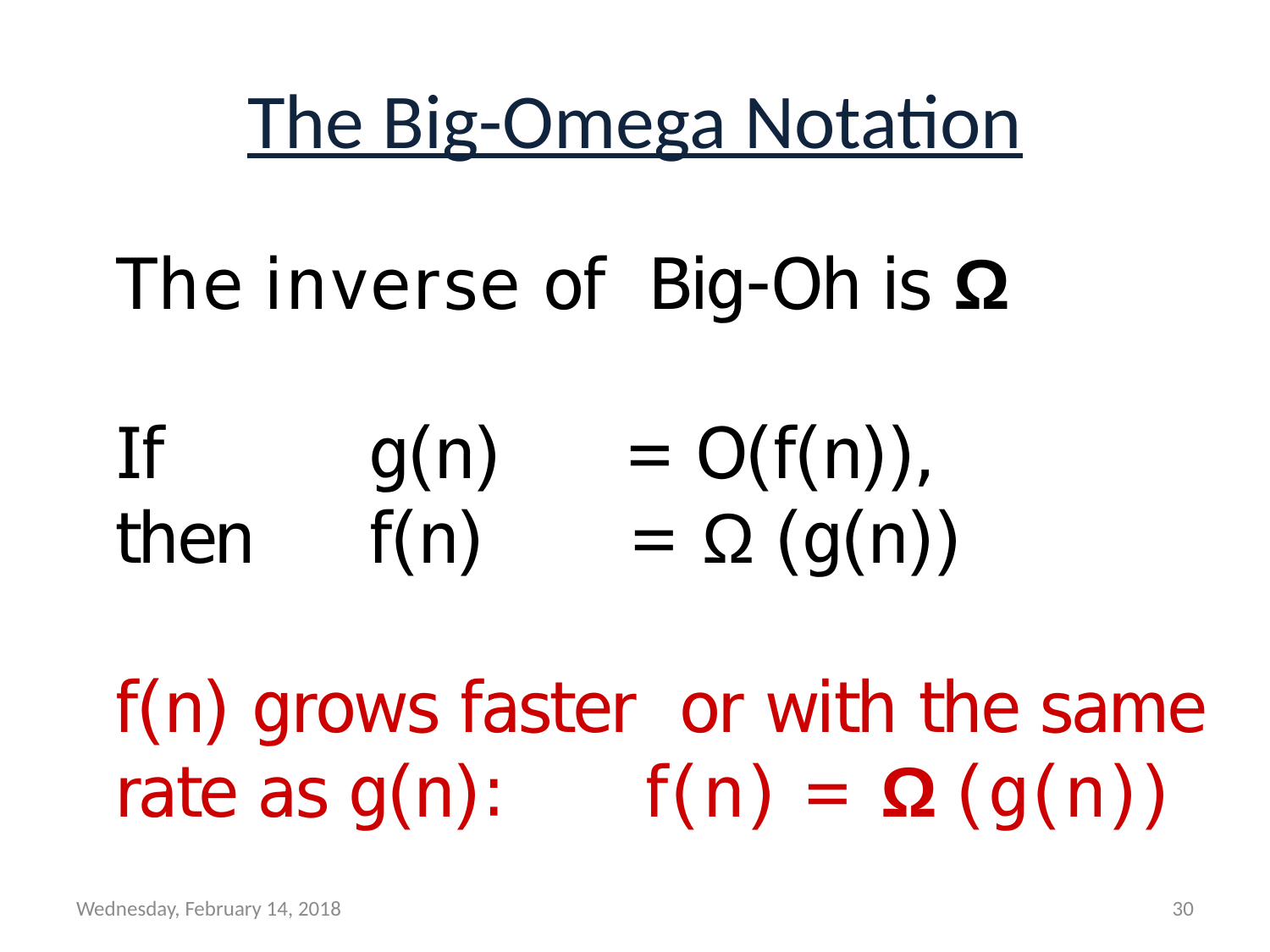

The Big-Omega Notation
The inverse of  Big-Oh is Ω

If 		g(n) 	= O(f(n)),
then 	f(n)	      = Ω (g(n))

f(n) grows faster  or with the same rate as g(n):  	 f(n) = Ω (g(n))
Wednesday, February 14, 2018
30